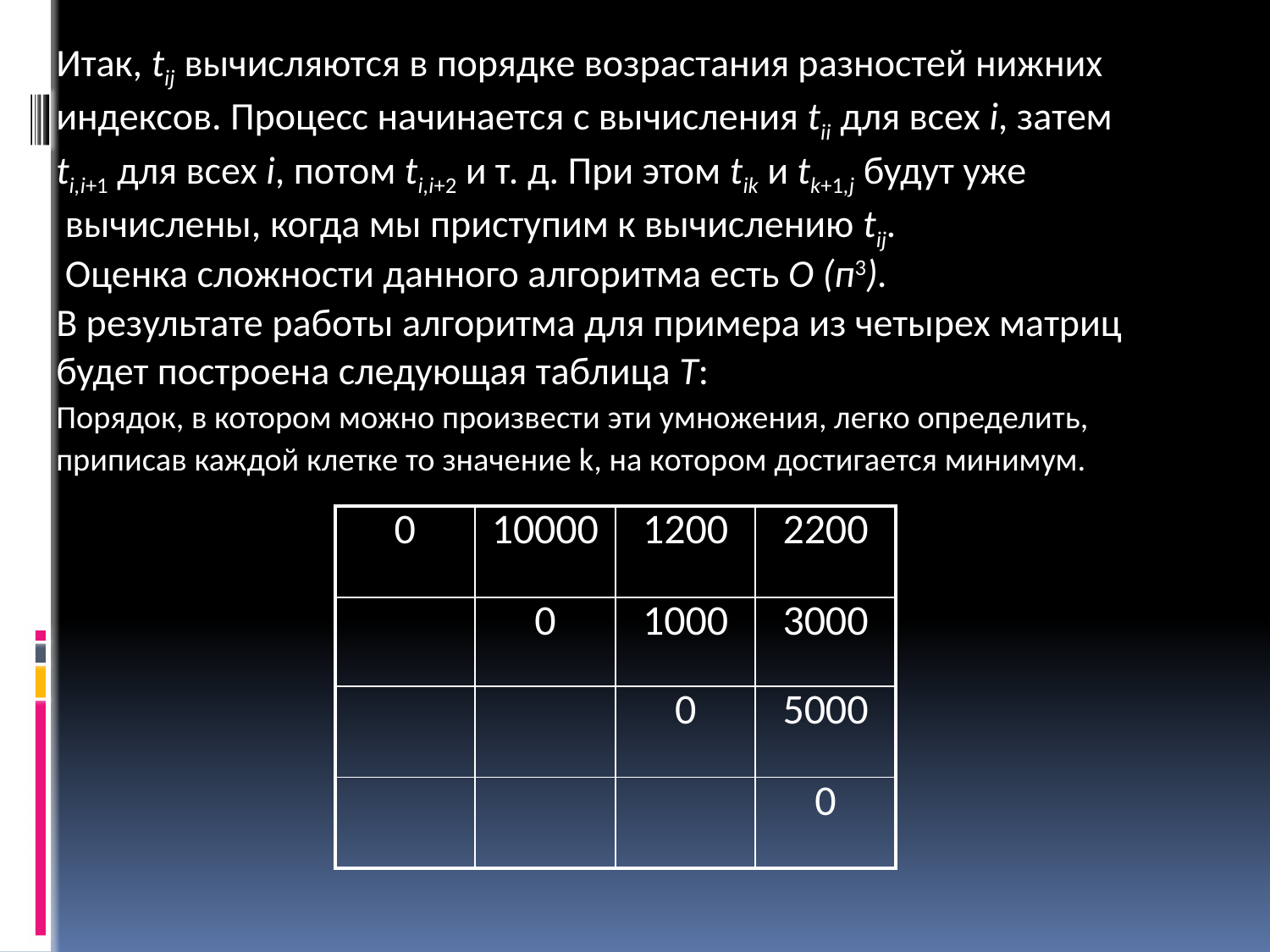

Итак, tij вычисляются в порядке возрастания разностей нижних
индексов. Процесс начинается с вычисления tii для всех i, затем
ti,i+1 для всех i, потом ti,i+2 и т. д. При этом tik и tk+1,j будут уже
 вычислены, когда мы приступим к вычислению tij.
 Оценка сложности данного алгоритма есть О (п3).
В результате работы алгоритма для примера из четырех матриц
будет построена следующая таблица T:
Порядок, в котором можно произвести эти умножения, легко определить,
приписав каждой клетке то значение k, на котором достигается минимум.

| 0 | 10000 | 1200 | 2200 |
| --- | --- | --- | --- |
|  | 0 | 1000 | 3000 |
|  |  | 0 | 5000 |
|  |  |  | 0 |